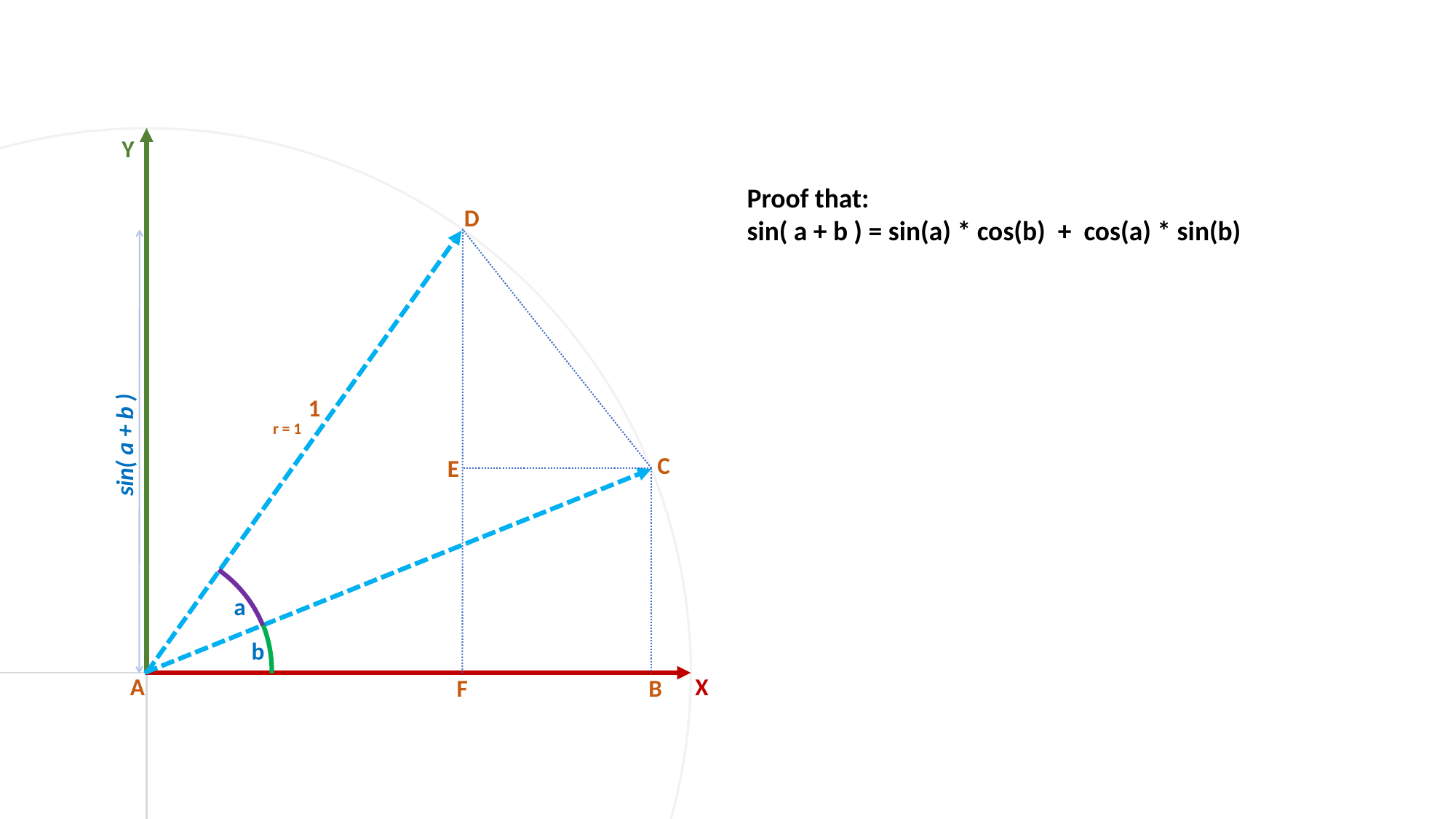

Y

Proof that:
sin( a + b ) = sin(a) * cos(b)  +  cos(a) * sin(b)
D
1
r = 1
sin( a + b )
C
E

a
b
A
X
F
B